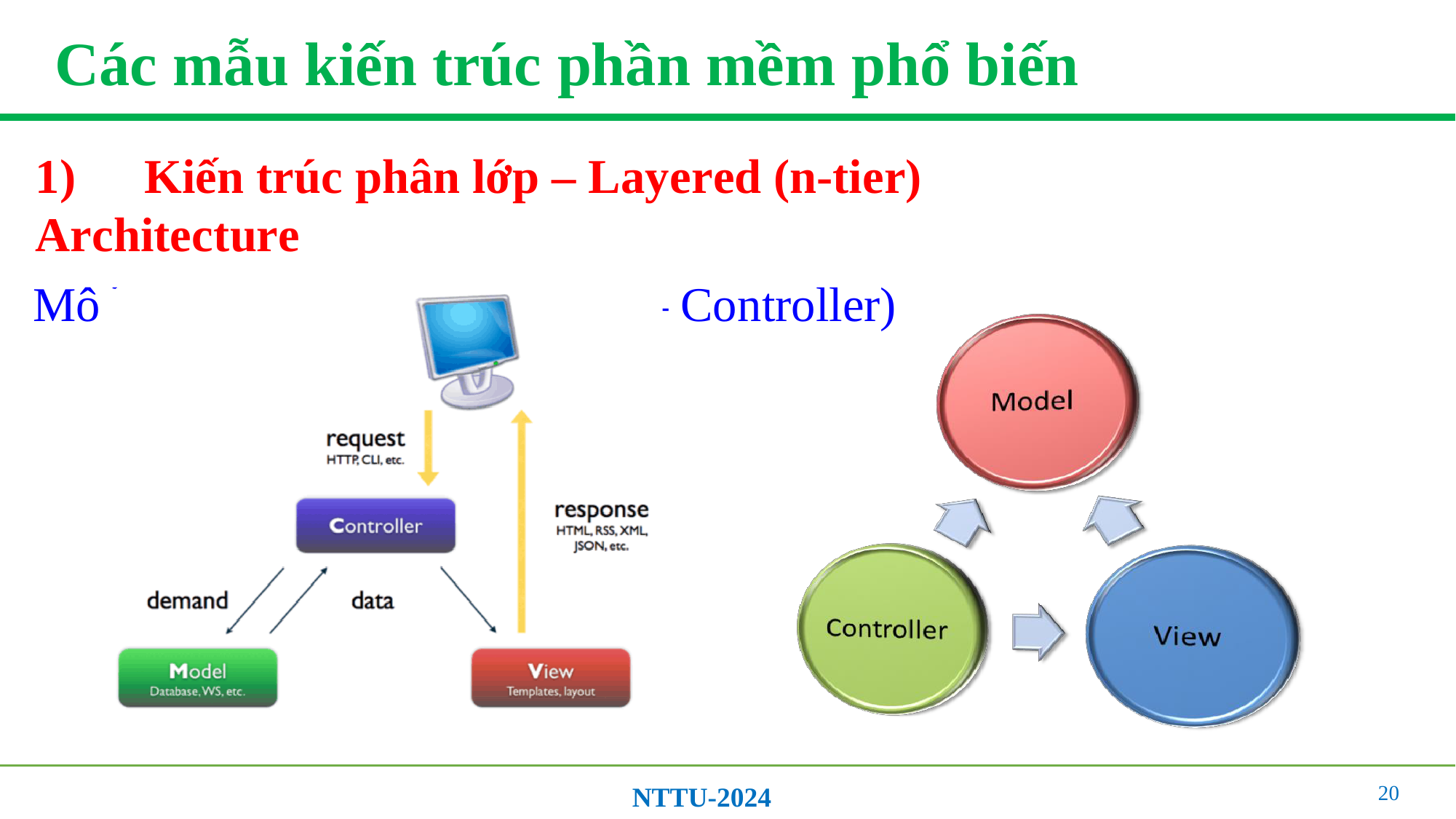

# Các mẫu kiến trúc phần mềm phổ biến
1)	Kiến trúc phân lớp – Layered (n-tier) Architecture
Mô hình MVC (Model – View – Controller)

20